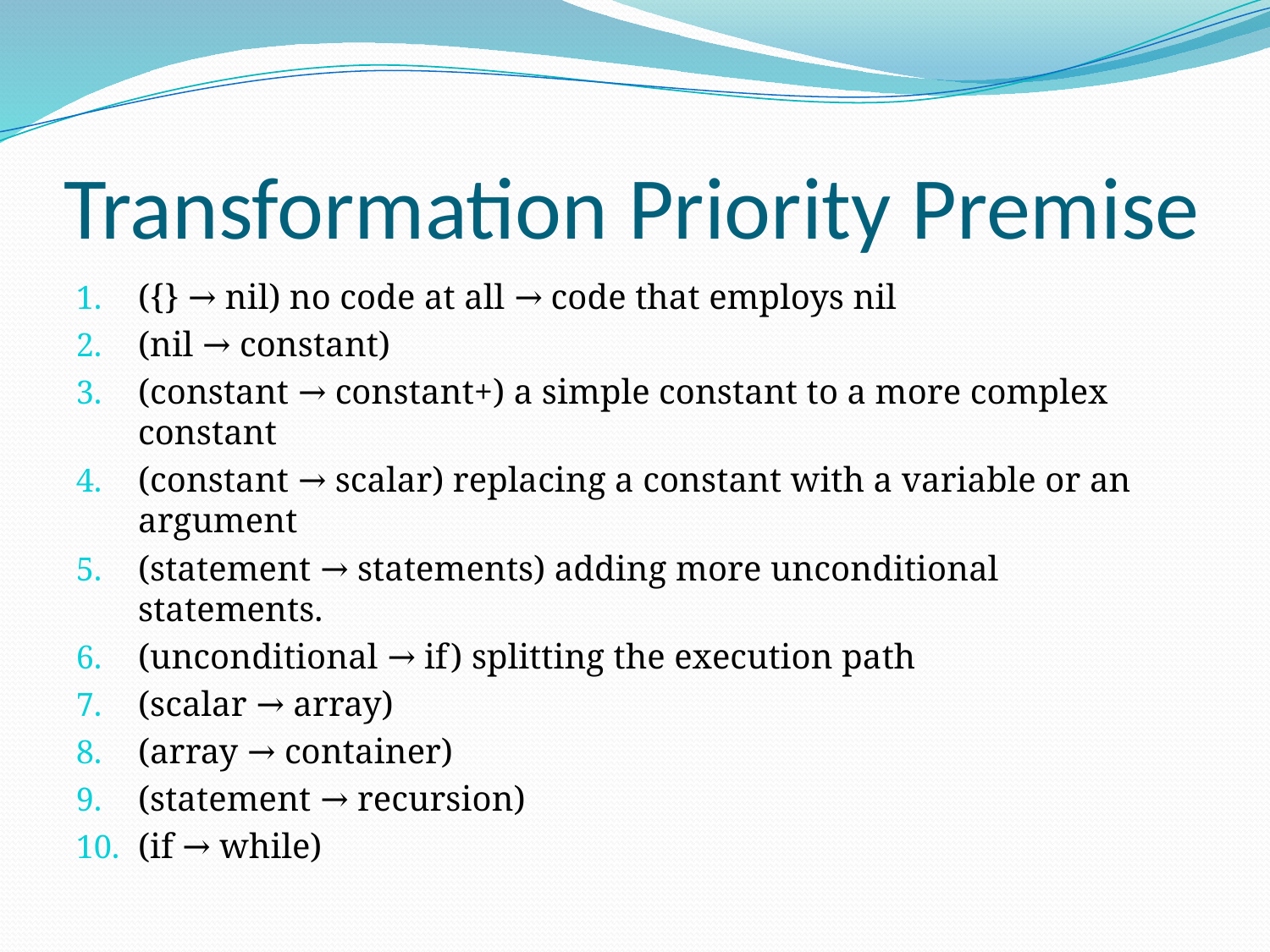

# Transformation Priority Premise
({} → nil) no code at all → code that employs nil
(nil → constant)
(constant → constant+) a simple constant to a more complex constant
(constant → scalar) replacing a constant with a variable or an argument
(statement → statements) adding more unconditional statements.
(unconditional → if) splitting the execution path
(scalar → array)
(array → container)
(statement → recursion)
(if → while)